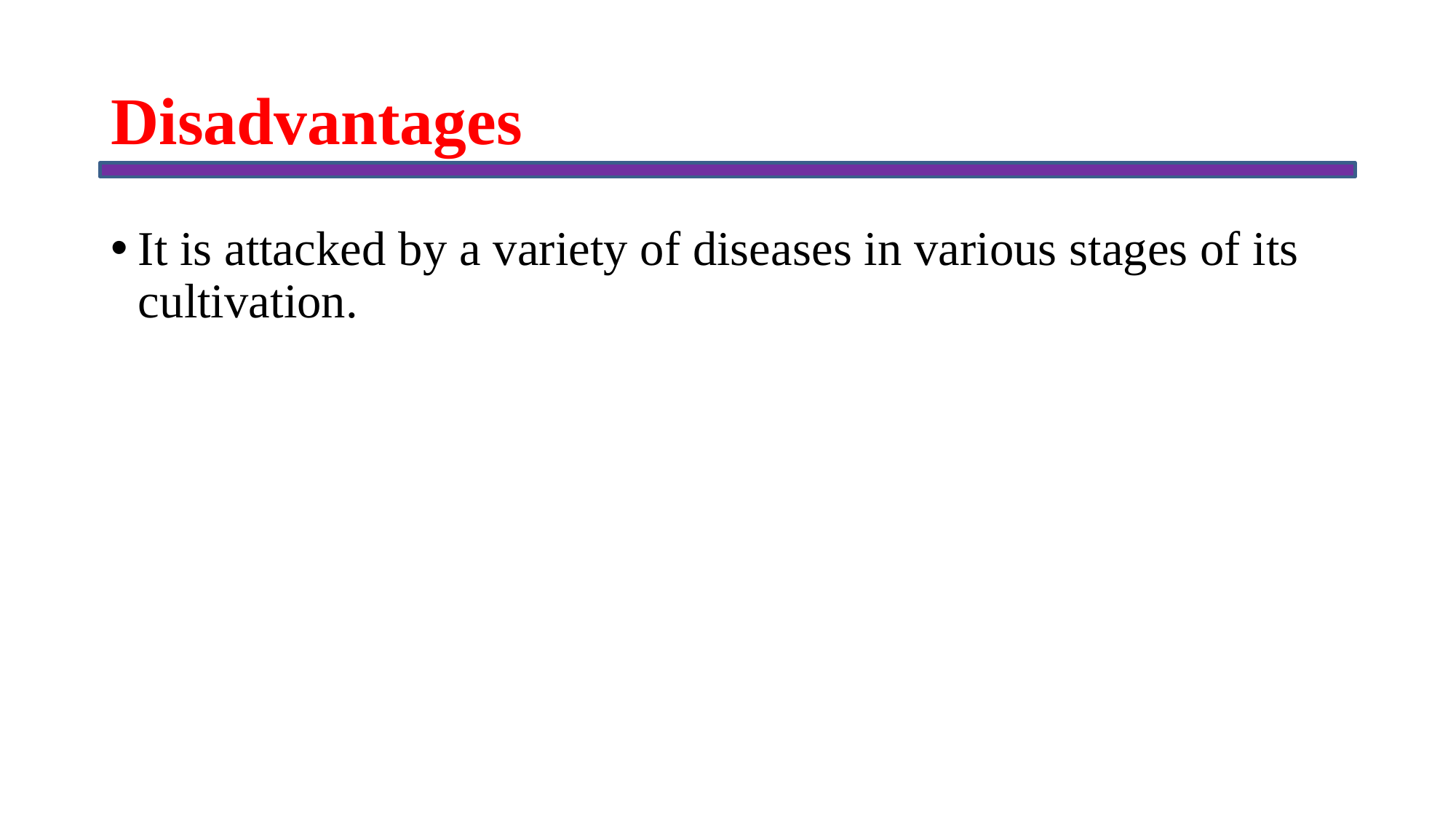

# Disadvantages

It is attacked by a variety of diseases in various stages of its cultivation.